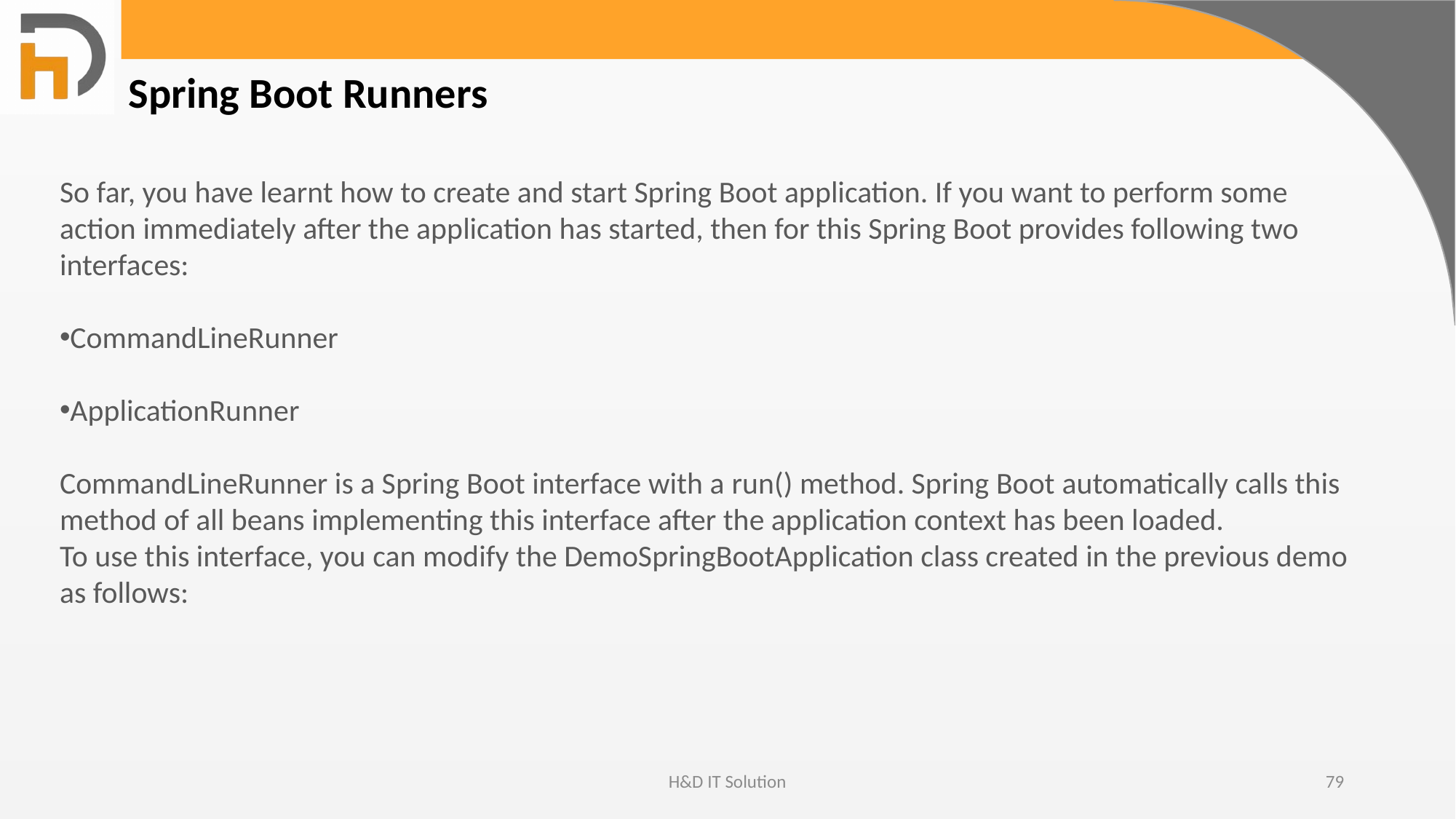

Spring Boot Runners
So far, you have learnt how to create and start Spring Boot application. If you want to perform some action immediately after the application has started, then for this Spring Boot provides following two interfaces:

CommandLineRunner

ApplicationRunner

CommandLineRunner is a Spring Boot interface with a run() method. Spring Boot automatically calls this method of all beans implementing this interface after the application context has been loaded.
To use this interface, you can modify the DemoSpringBootApplication class created in the previous demo as follows:
H&D IT Solution
79